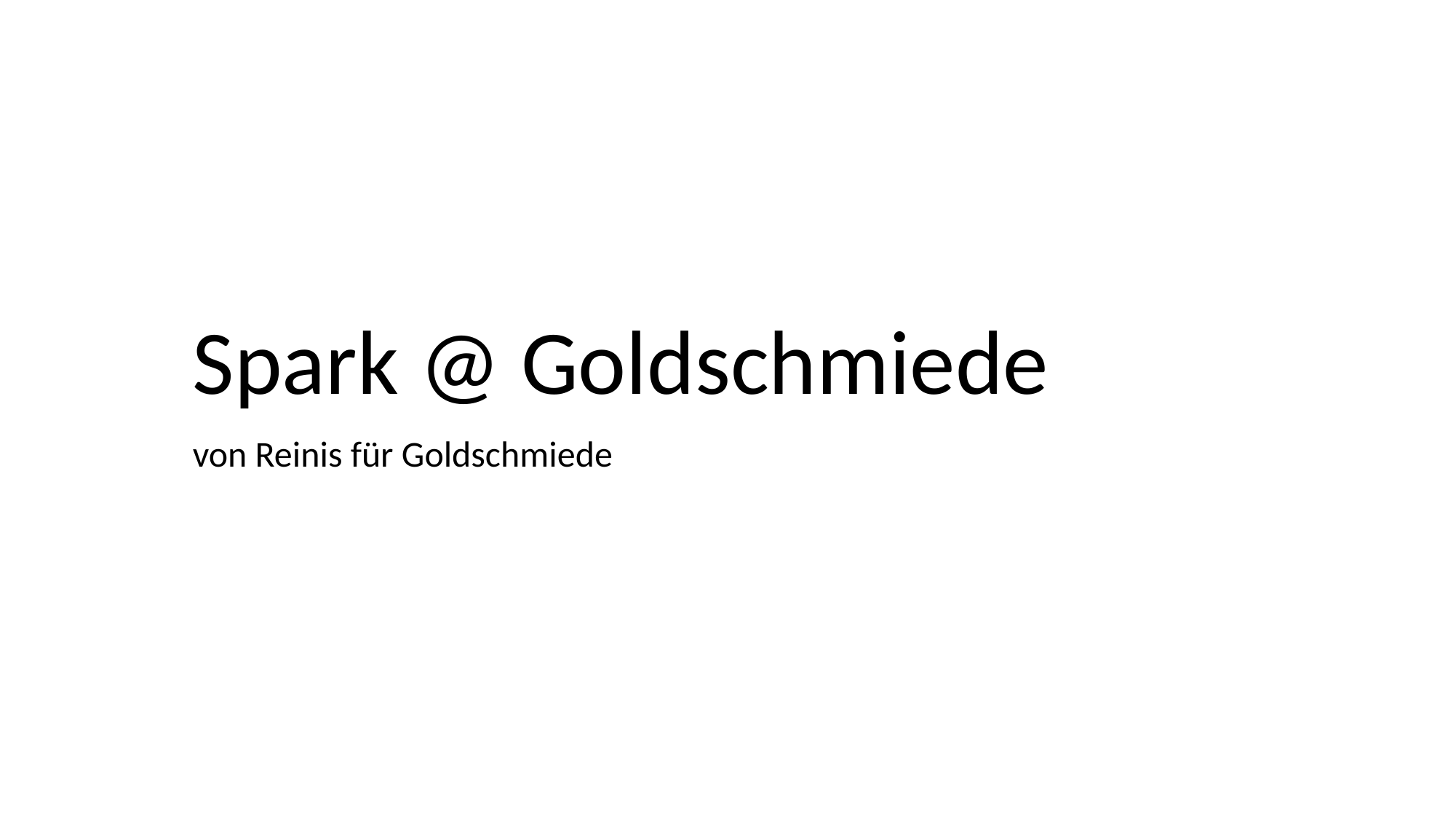

# Spark @ Goldschmiede
von Reinis für Goldschmiede